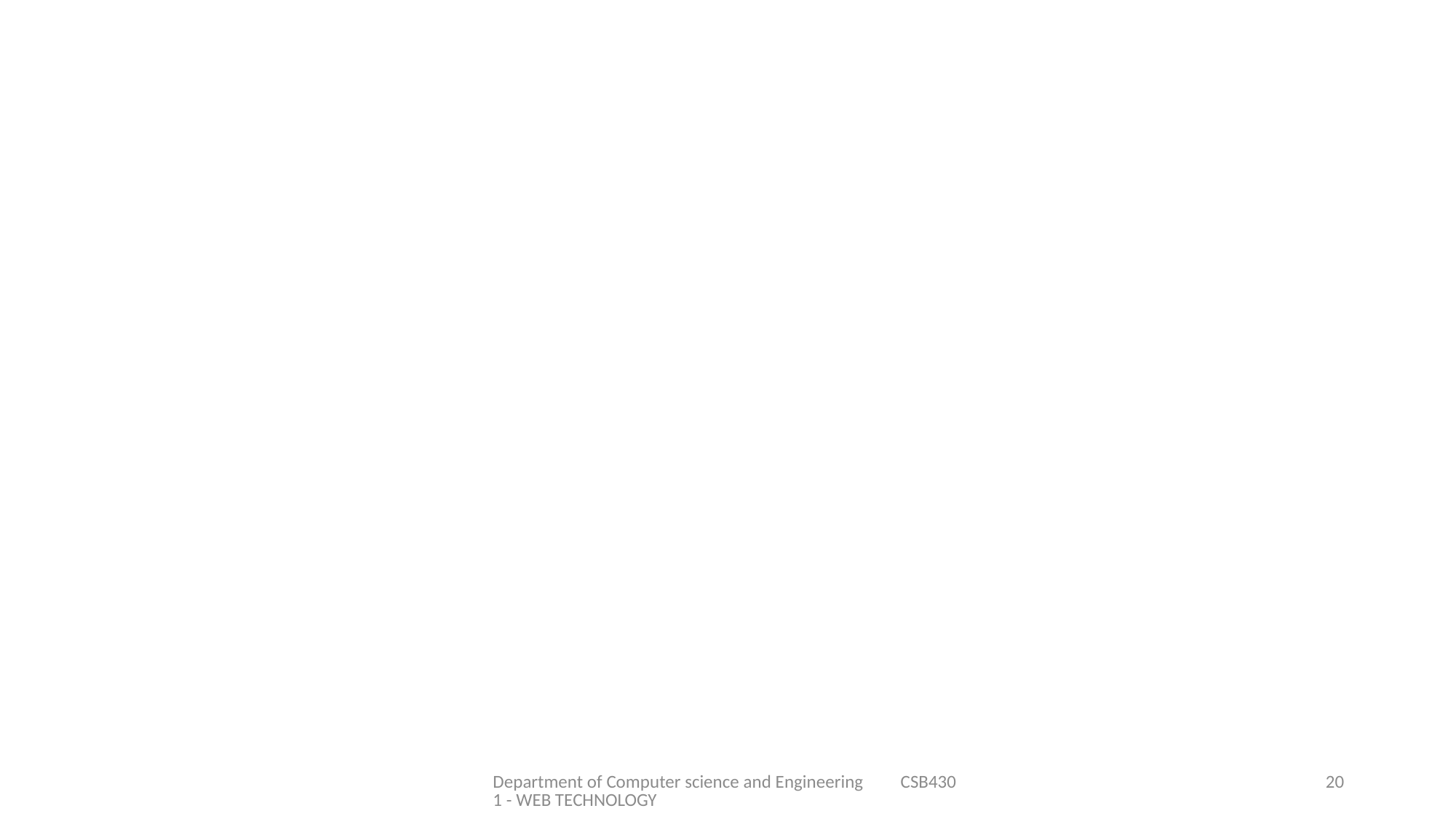

Department of Computer science and Engineering         CSB4301 - WEB TECHNOLOGY
20